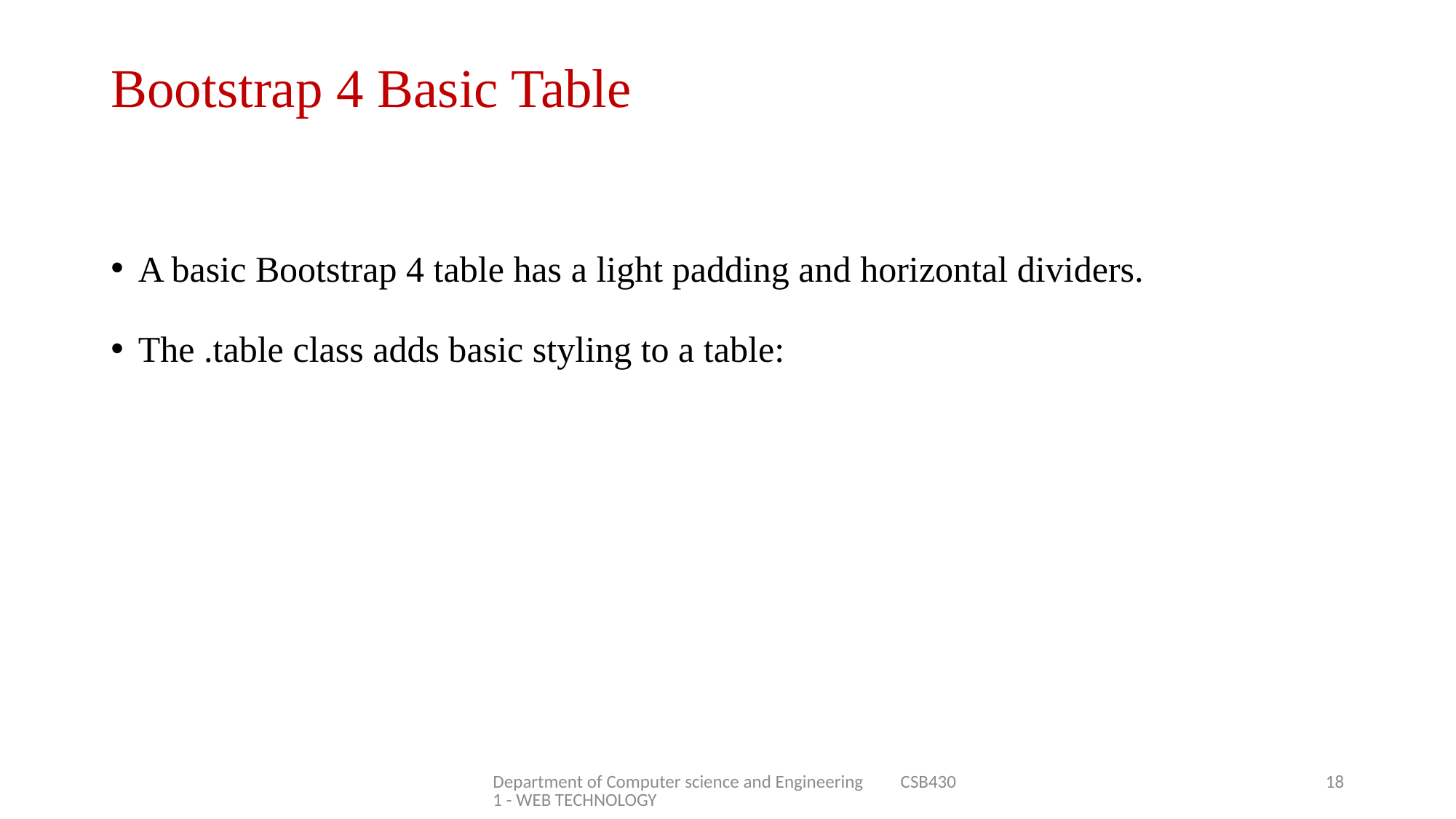

# Bootstrap 4 Basic Table
A basic Bootstrap 4 table has a light padding and horizontal dividers.
The .table class adds basic styling to a table:

Department of Computer science and Engineering         CSB4301 - WEB TECHNOLOGY
18